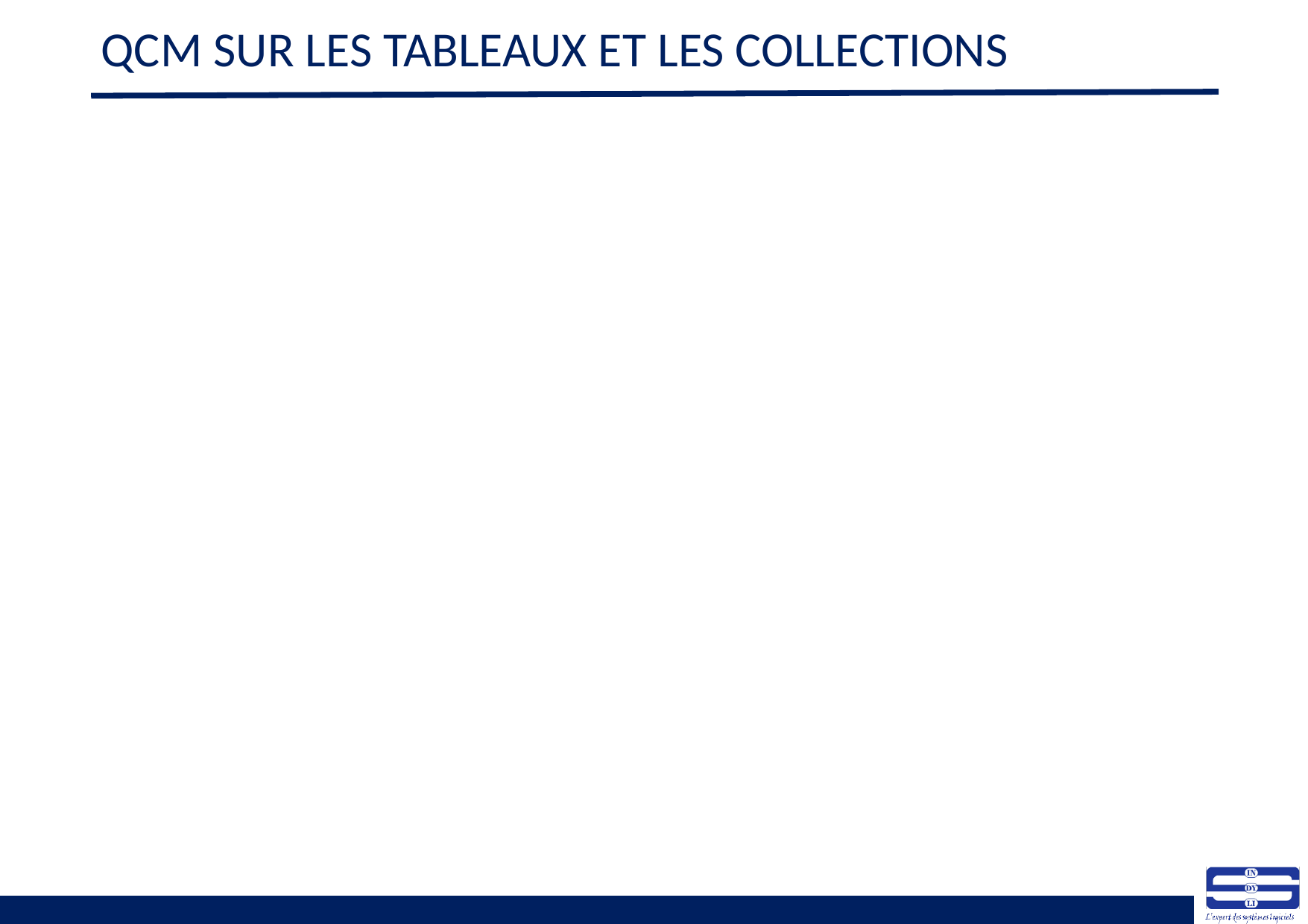

# QCM SUR LES TABLEAUX ET LES COLLECTIONS